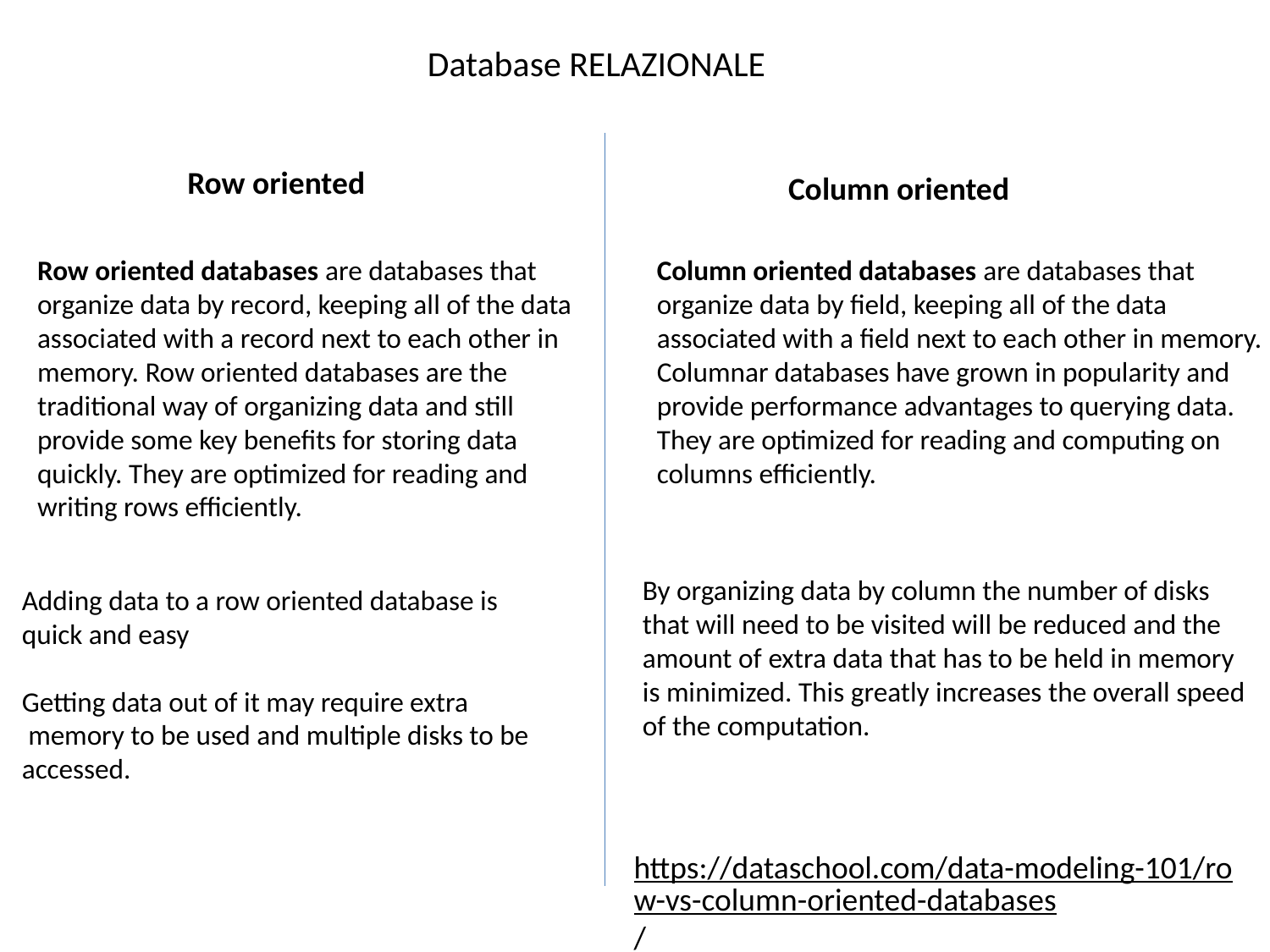

Database RELAZIONALE

Row oriented
Column oriented
Row oriented databases are databases that organize data by record, keeping all of the data associated with a record next to each other in memory. Row oriented databases are the traditional way of organizing data and still provide some key benefits for storing data quickly. They are optimized for reading and writing rows efficiently.
Column oriented databases are databases that organize data by field, keeping all of the data associated with a field next to each other in memory. Columnar databases have grown in popularity and provide performance advantages to querying data. They are optimized for reading and computing on columns efficiently.

By organizing data by column the number of disks that will need to be visited will be reduced and the amount of extra data that has to be held in memory is minimized. This greatly increases the overall speed of the computation.
Adding data to a row oriented database is
quick and easy

Getting data out of it may require extra
 memory to be used and multiple disks to be accessed.
https://dataschool.com/data-modeling-101/row-vs-column-oriented-databases/